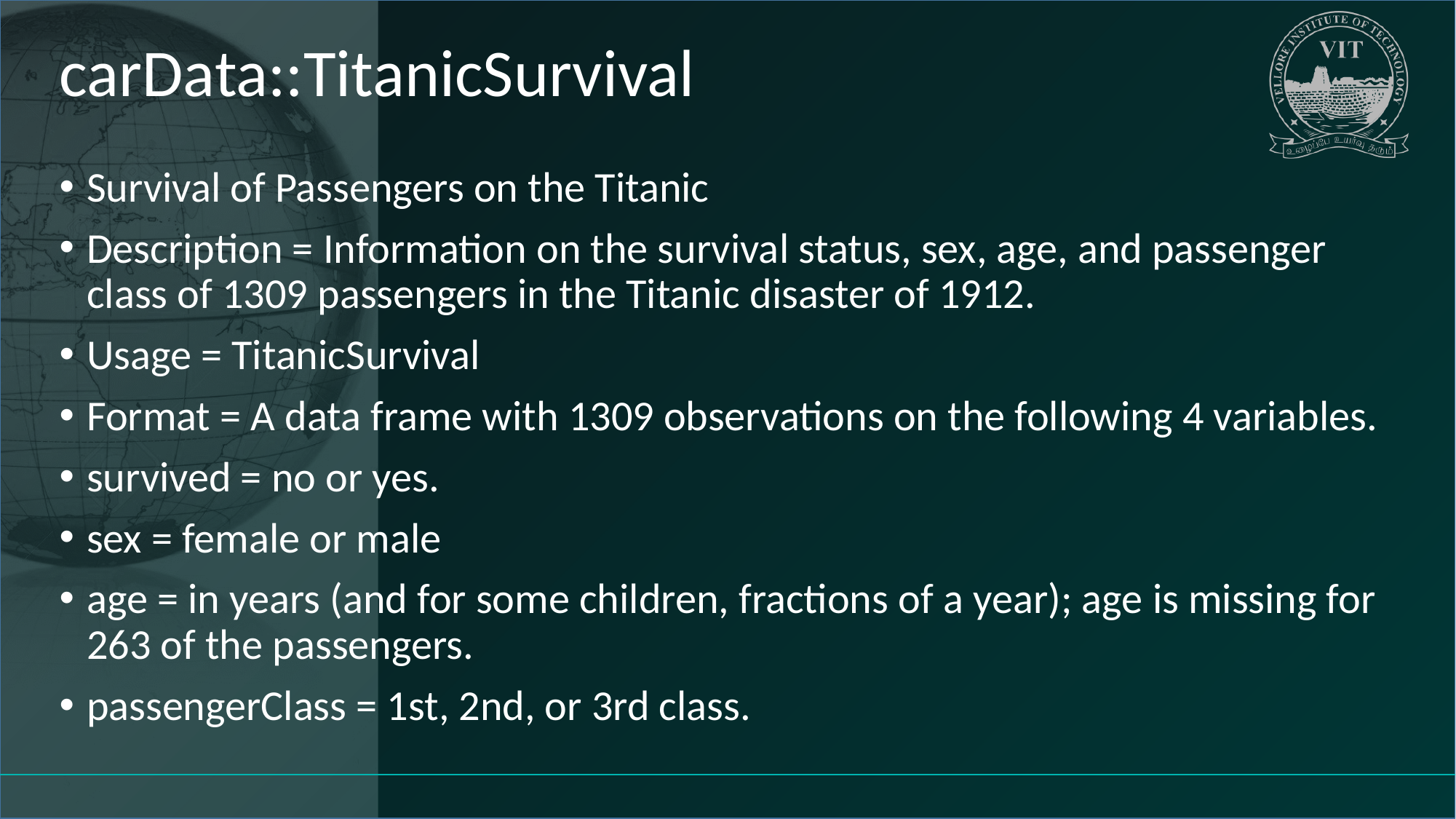

# carData::TitanicSurvival
Survival of Passengers on the Titanic
Description = Information on the survival status, sex, age, and passenger class of 1309 passengers in the Titanic disaster of 1912.
Usage = TitanicSurvival
Format = A data frame with 1309 observations on the following 4 variables.
survived = no or yes.
sex = female or male
age = in years (and for some children, fractions of a year); age is missing for 263 of the passengers.
passengerClass = 1st, 2nd, or 3rd class.